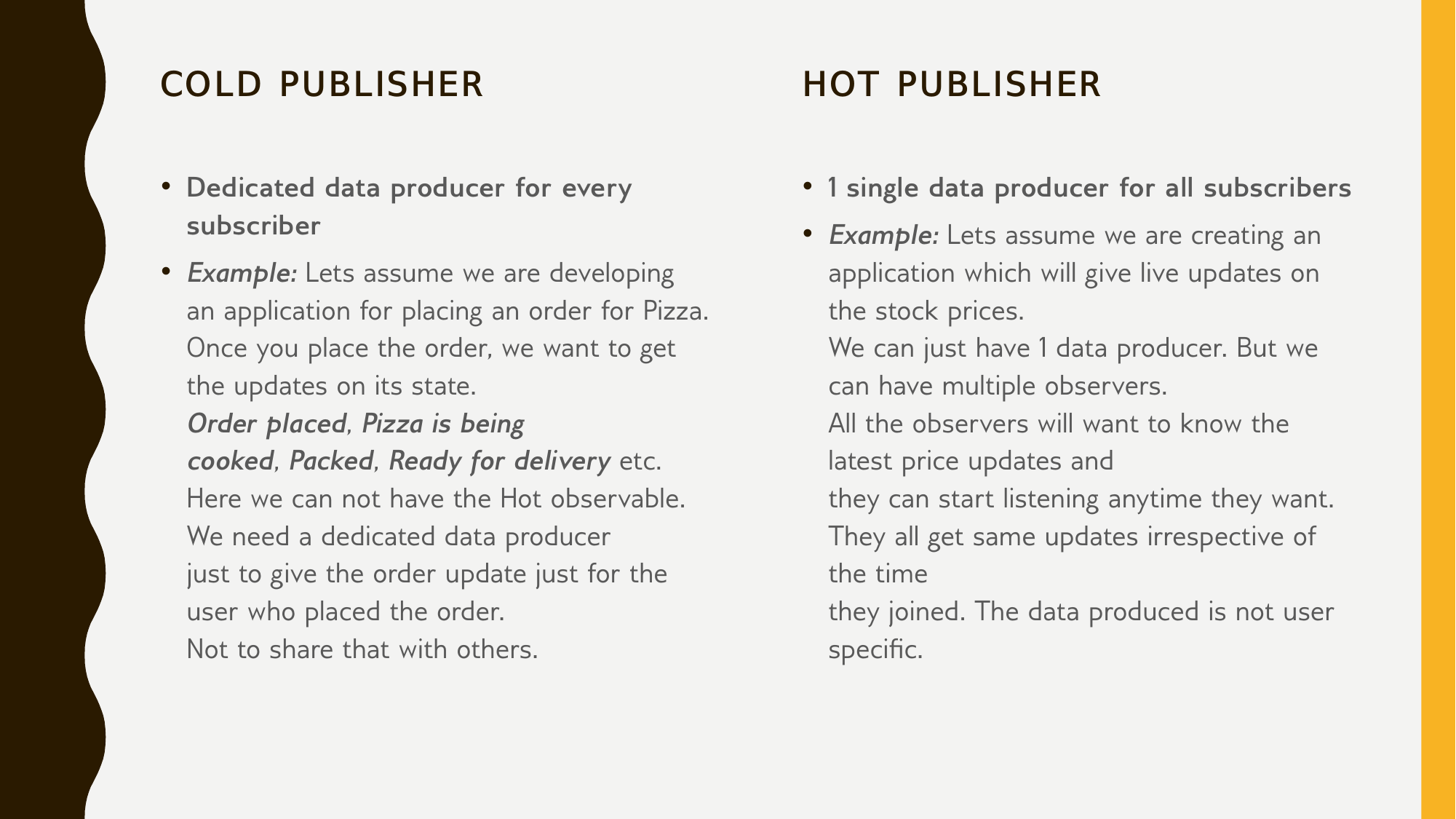

Cold Publisher
Hot Publisher
Dedicated data producer for every subscriber
Example: Lets assume we are developing an application for placing an order for Pizza.
Once you place the order, we want to get the updates on its state.
Order placed, Pizza is being cooked, Packed, Ready for delivery etc.
Here we can not have the Hot observable. We need a dedicated data producer
just to give the order update just for the user who placed the order.
Not to share that with others.
1 single data producer for all subscribers
Example: Lets assume we are creating an application which will give live updates on the stock prices.
We can just have 1 data producer. But we can have multiple observers.
All the observers will want to know the latest price updates and
they can start listening anytime they want. They all get same updates irrespective of the time
they joined. The data produced is not user specific.